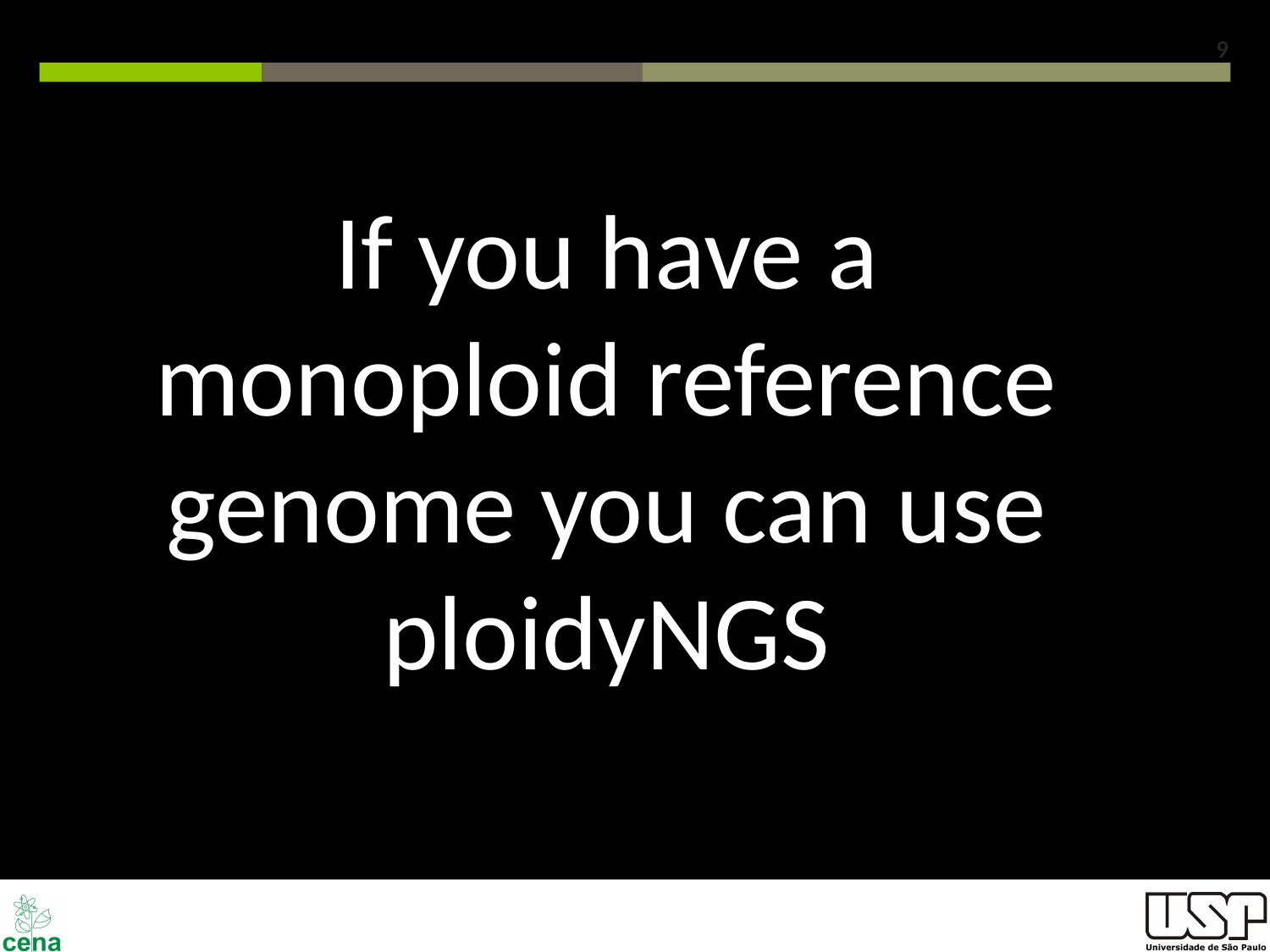

9
If you have a monoploid reference genome you can use ploidyNGS